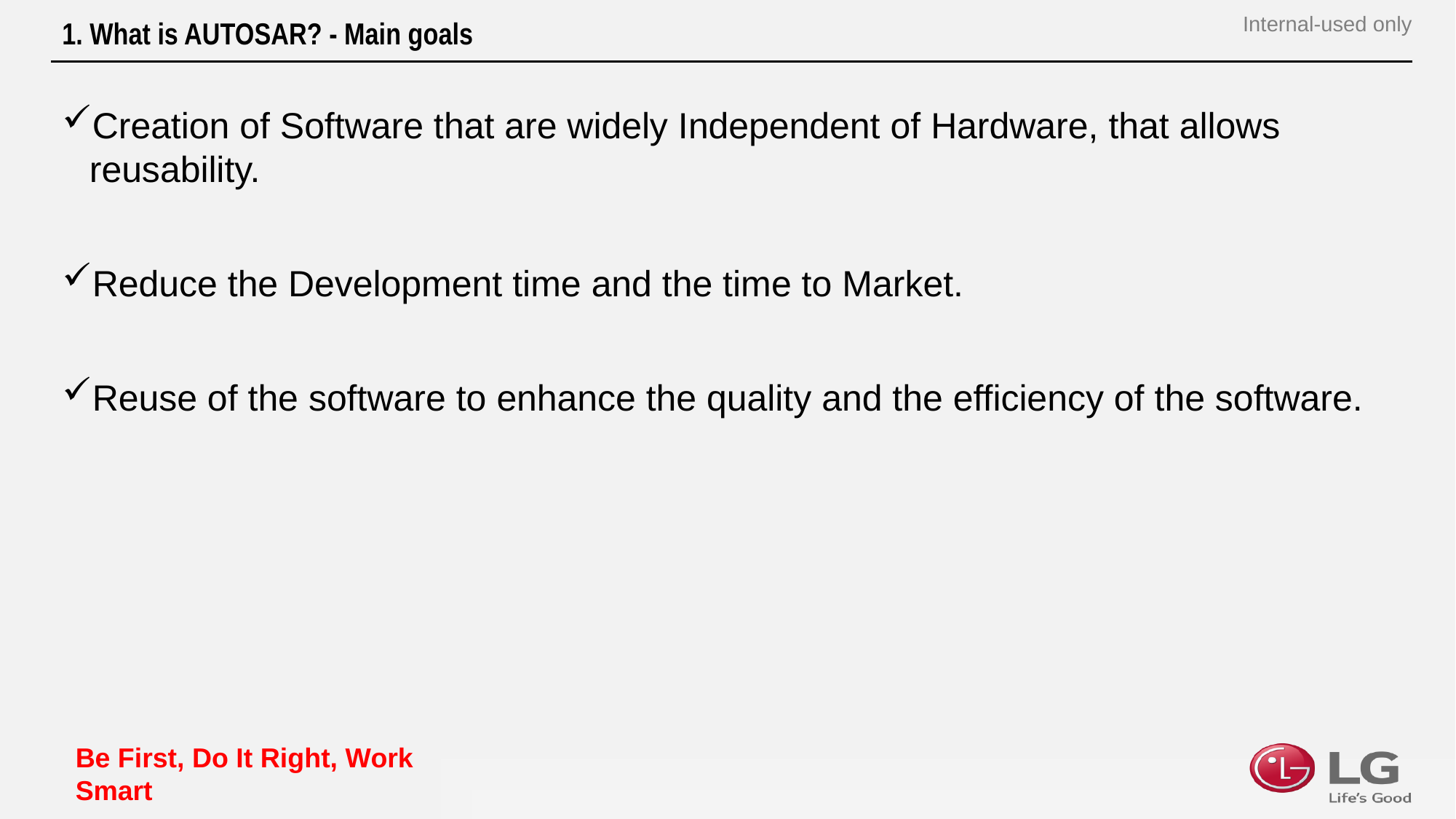

# 1. What is AUTOSAR? - Main goals
Creation of Software that are widely Independent of Hardware, that allows reusability.

Reduce the Development time and the time to Market.

Reuse of the software to enhance the quality and the efficiency of the software.